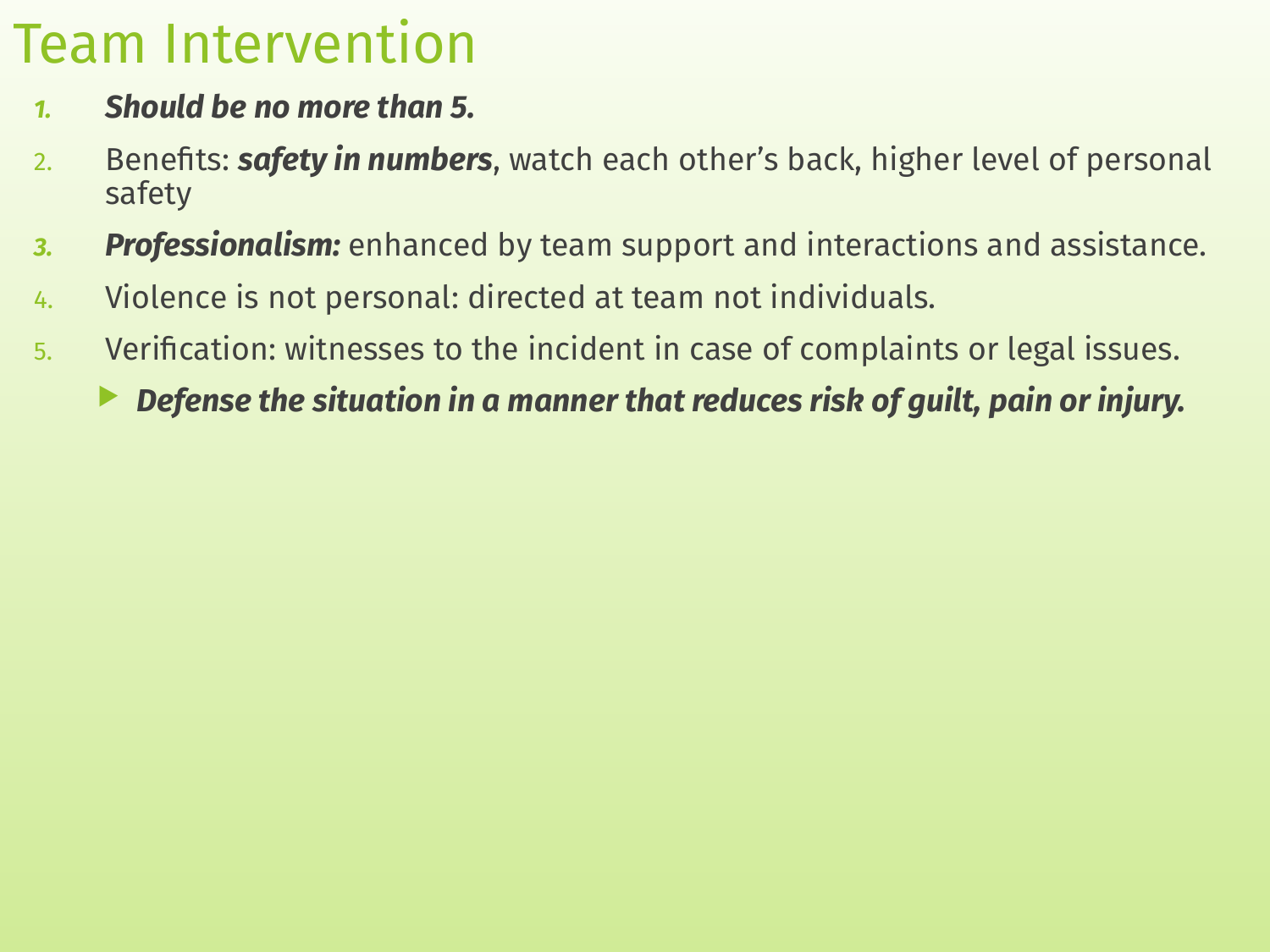

# Team Intervention
Should be no more than 5.
Benefits: safety in numbers, watch each other’s back, higher level of personal safety
Professionalism: enhanced by team support and interactions and assistance.
Violence is not personal: directed at team not individuals.
Verification: witnesses to the incident in case of complaints or legal issues.
Defense the situation in a manner that reduces risk of guilt, pain or injury.